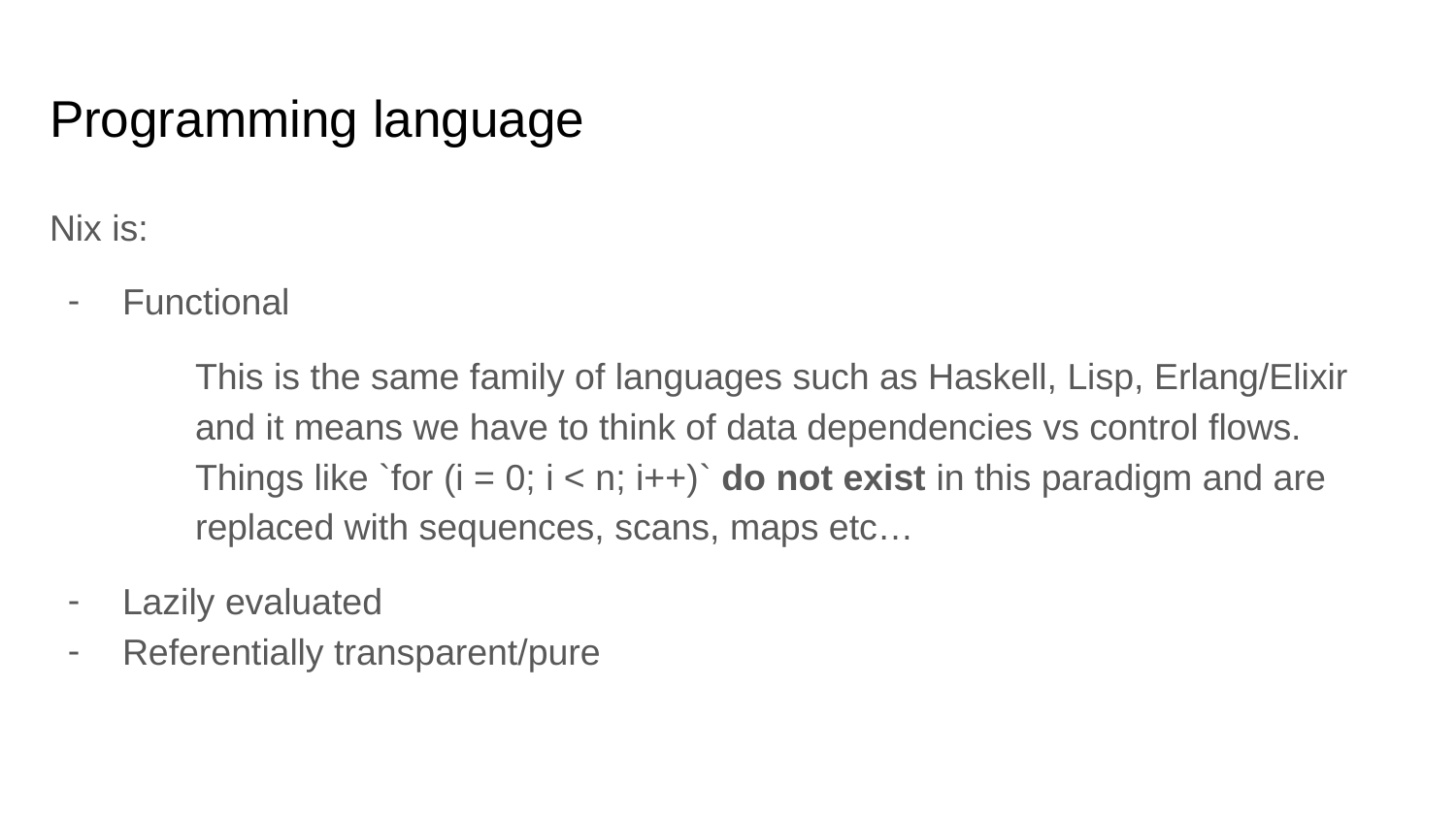

# Programming language
Nix is:
Functional
This is the same family of languages such as Haskell, Lisp, Erlang/Elixir and it means we have to think of data dependencies vs control flows. Things like `for (i = 0; i < n; i++)` do not exist in this paradigm and are replaced with sequences, scans, maps etc…
Lazily evaluated
Referentially transparent/pure